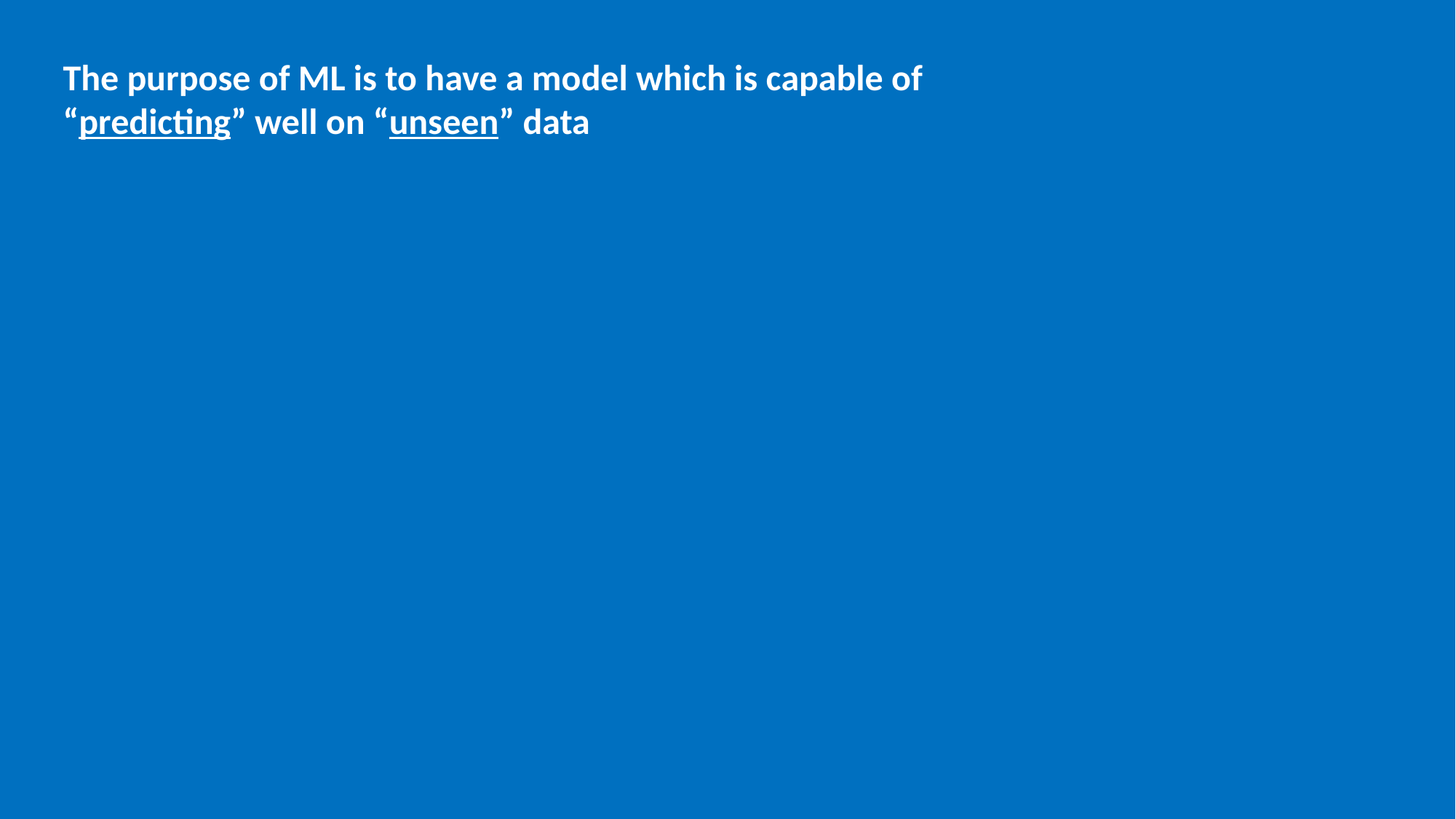

The purpose of ML is to have a model which is capable of “predicting” well on “unseen” data